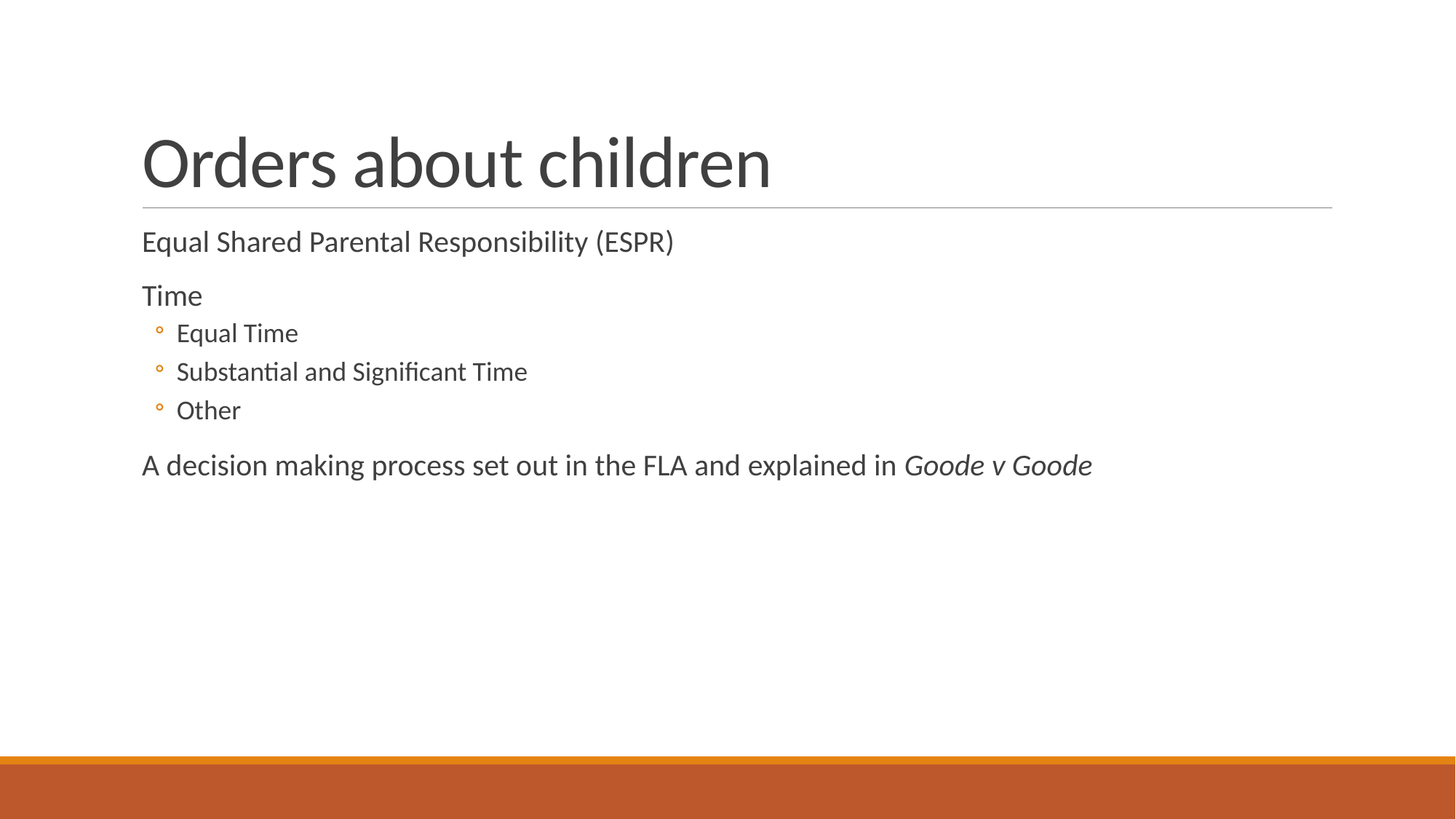

# Orders about children
Equal Shared Parental Responsibility (ESPR)
Time
Equal Time
Substantial and Significant Time
Other
A decision making process set out in the FLA and explained in Goode v Goode